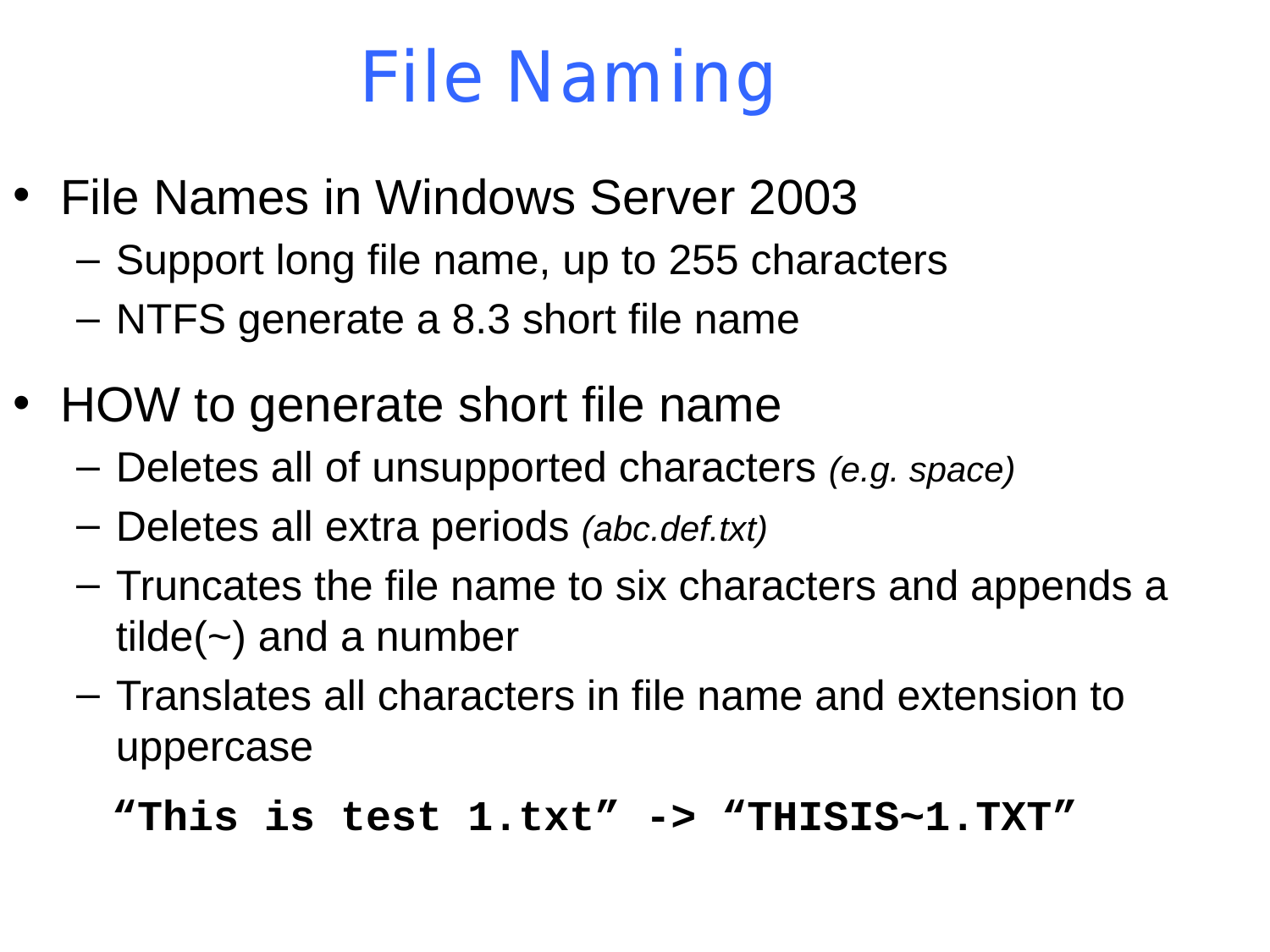

File Naming
File Names in Windows Server 2003
Support long file name, up to 255 characters
NTFS generate a 8.3 short file name

HOW to generate short file name
Deletes all of unsupported characters (e.g. space)
Deletes all extra periods (abc.def.txt)
Truncates the file name to six characters and appends a tilde(~) and a number
Translates all characters in file name and extension to uppercase

   “This is test 1.txt” -> “THISIS~1.TXT”